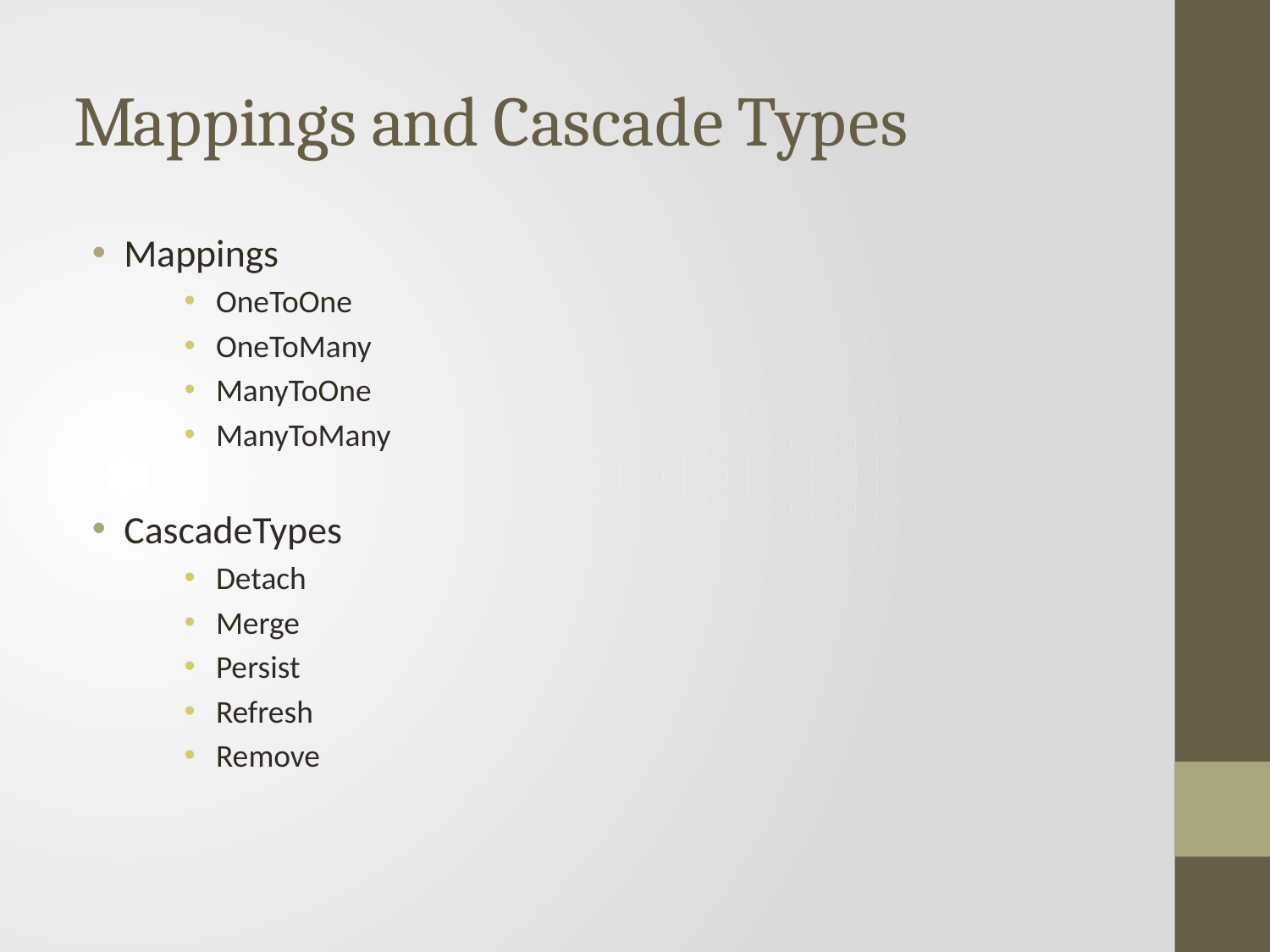

# Mappings and Cascade Types
Mappings
OneToOne
OneToMany
ManyToOne
ManyToMany

CascadeTypes
Detach
Merge
Persist
Refresh
Remove